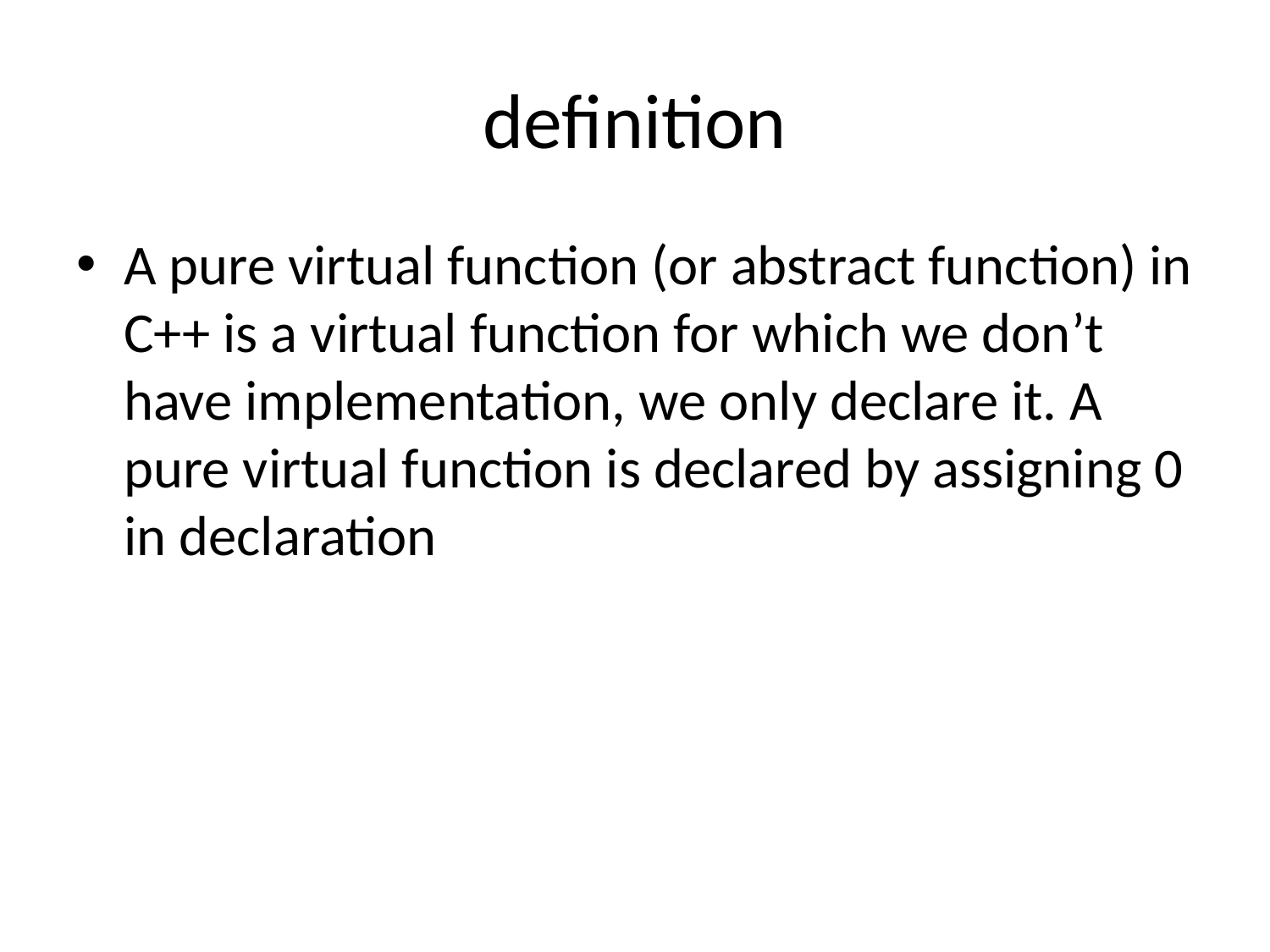

# definition
A pure virtual function (or abstract function) in C++ is a virtual function for which we don’t have implementation, we only declare it. A pure virtual function is declared by assigning 0 in declaration